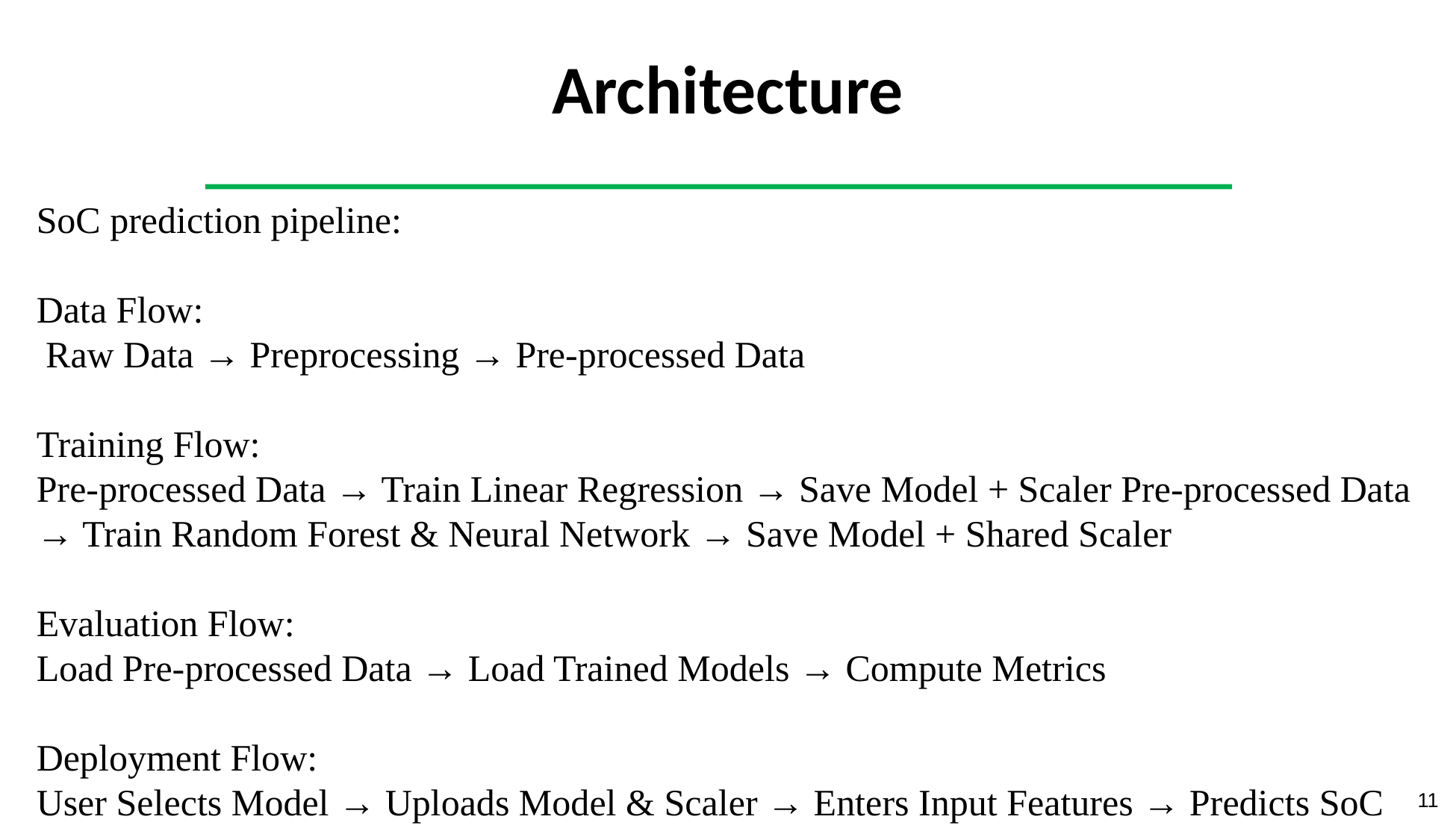

Architecture

SoC prediction pipeline:

Data Flow:
 Raw Data → Preprocessing → Pre-processed Data

Training Flow:
Pre-processed Data → Train Linear Regression → Save Model + Scaler Pre-processed Data → Train Random Forest & Neural Network → Save Model + Shared Scaler

Evaluation Flow:
Load Pre-processed Data → Load Trained Models → Compute Metrics

Deployment Flow:
User Selects Model → Uploads Model & Scaler → Enters Input Features → Predicts SoC
11